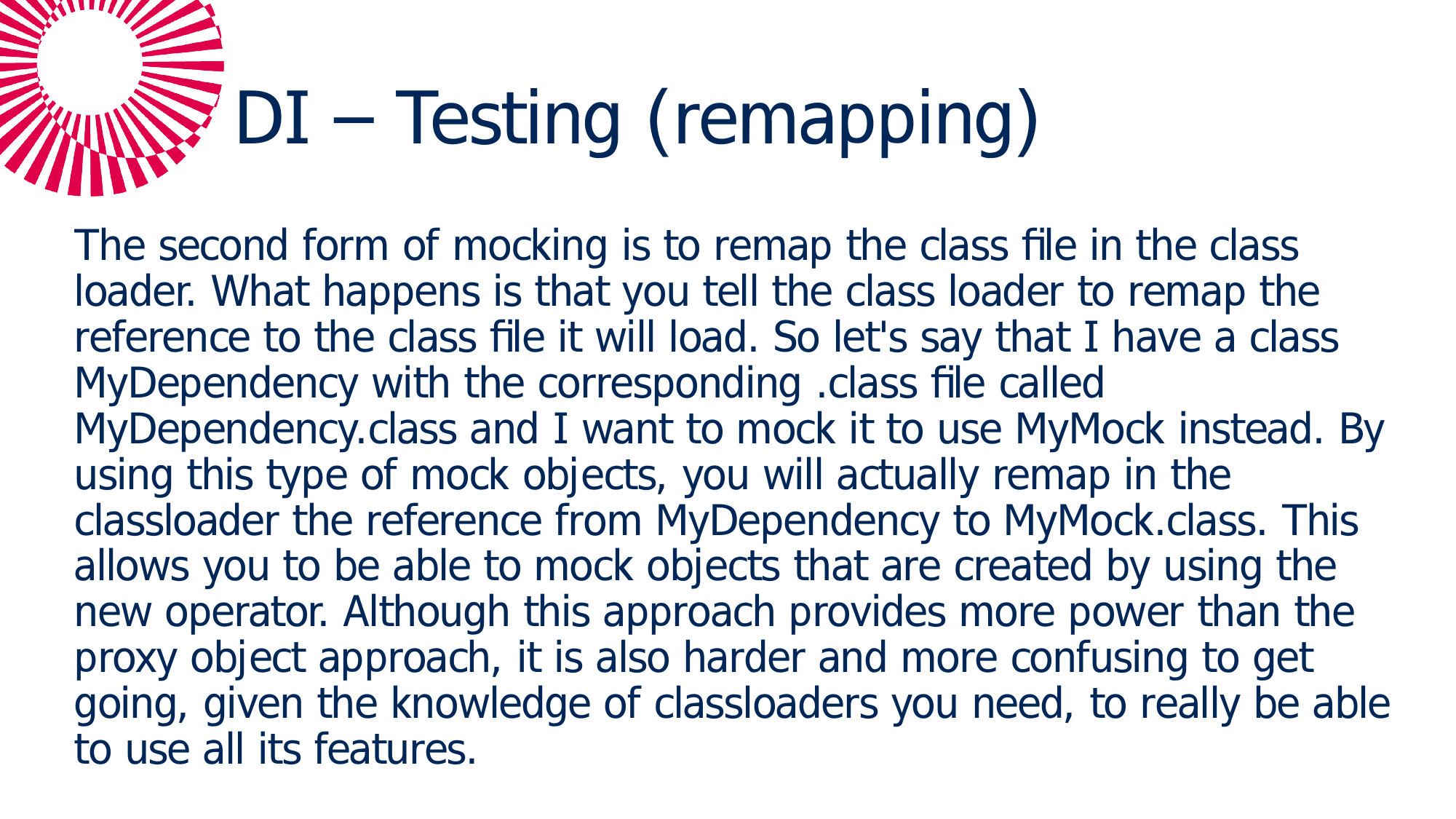

# DI – Testing (remapping)
The second form of mocking is to remap the class file in the class loader. What happens is that you tell the class loader to remap the reference to the class file it will load. So let's say that I have a class MyDependency with the corresponding .class file called MyDependency.class and I want to mock it to use MyMock instead. By using this type of mock objects, you will actually remap in the classloader the reference from MyDependency to MyMock.class. This allows you to be able to mock objects that are created by using the new operator. Although this approach provides more power than the proxy object approach, it is also harder and more confusing to get going, given the knowledge of classloaders you need, to really be able to use all its features.